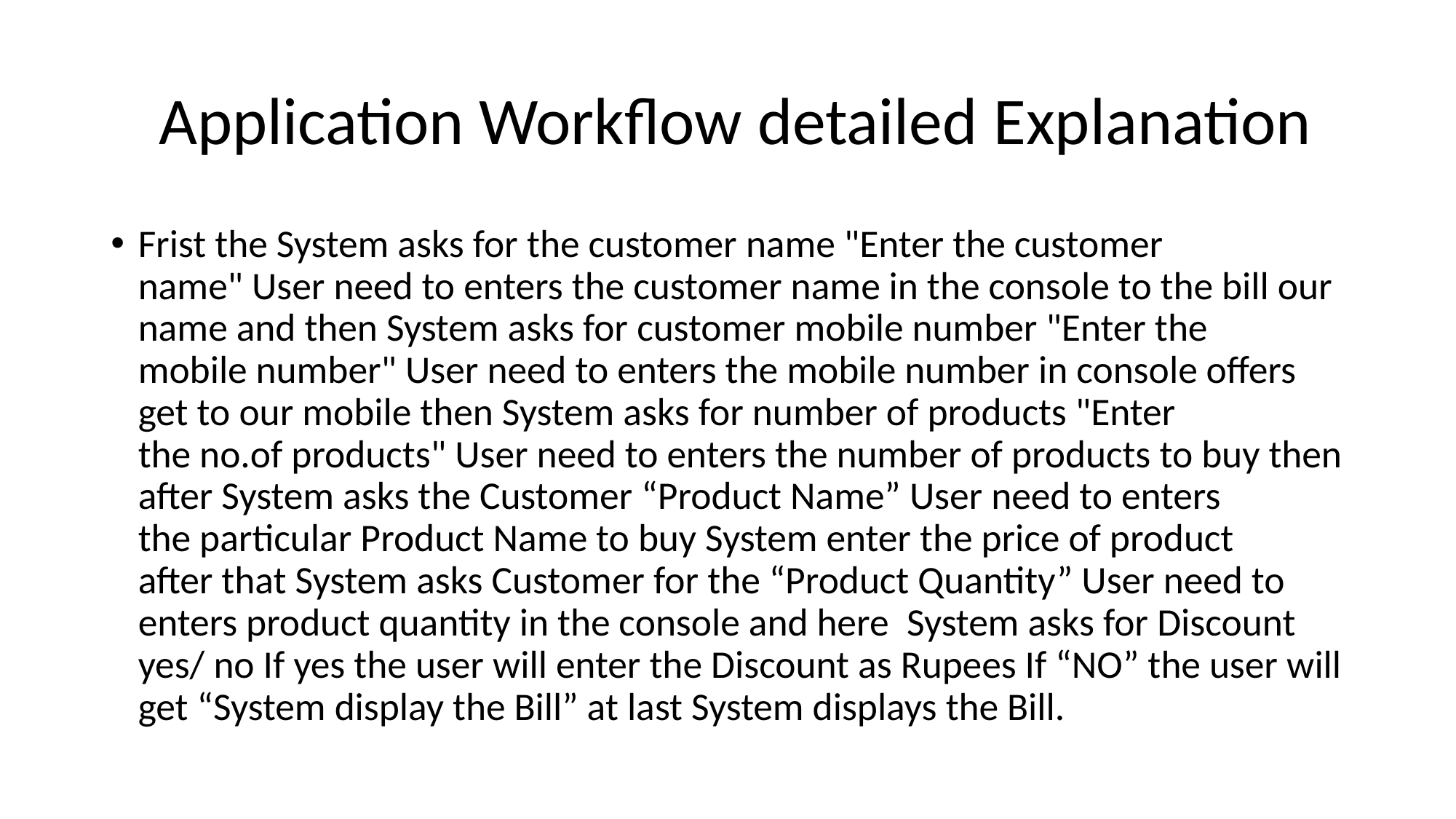

# Application Workflow detailed Explanation​
Frist the System asks for the customer name "Enter the customer name" User need to enters the customer name in the console to the bill our name and then System asks for customer mobile number "Enter the mobile number" User need to enters the mobile number in console offers get to our mobile then System asks for number of products "Enter the no.of products" User need to enters the number of products to buy then after System asks the Customer “Product Name” User need to enters the particular Product Name to buy System enter the price of product after that System asks Customer for the “Product Quantity” User need to enters product quantity in the console and here  System asks for Discount yes/ no If yes the user will enter the Discount as Rupees If “NO” the user will get “System display the Bill” at last System displays the Bill.​